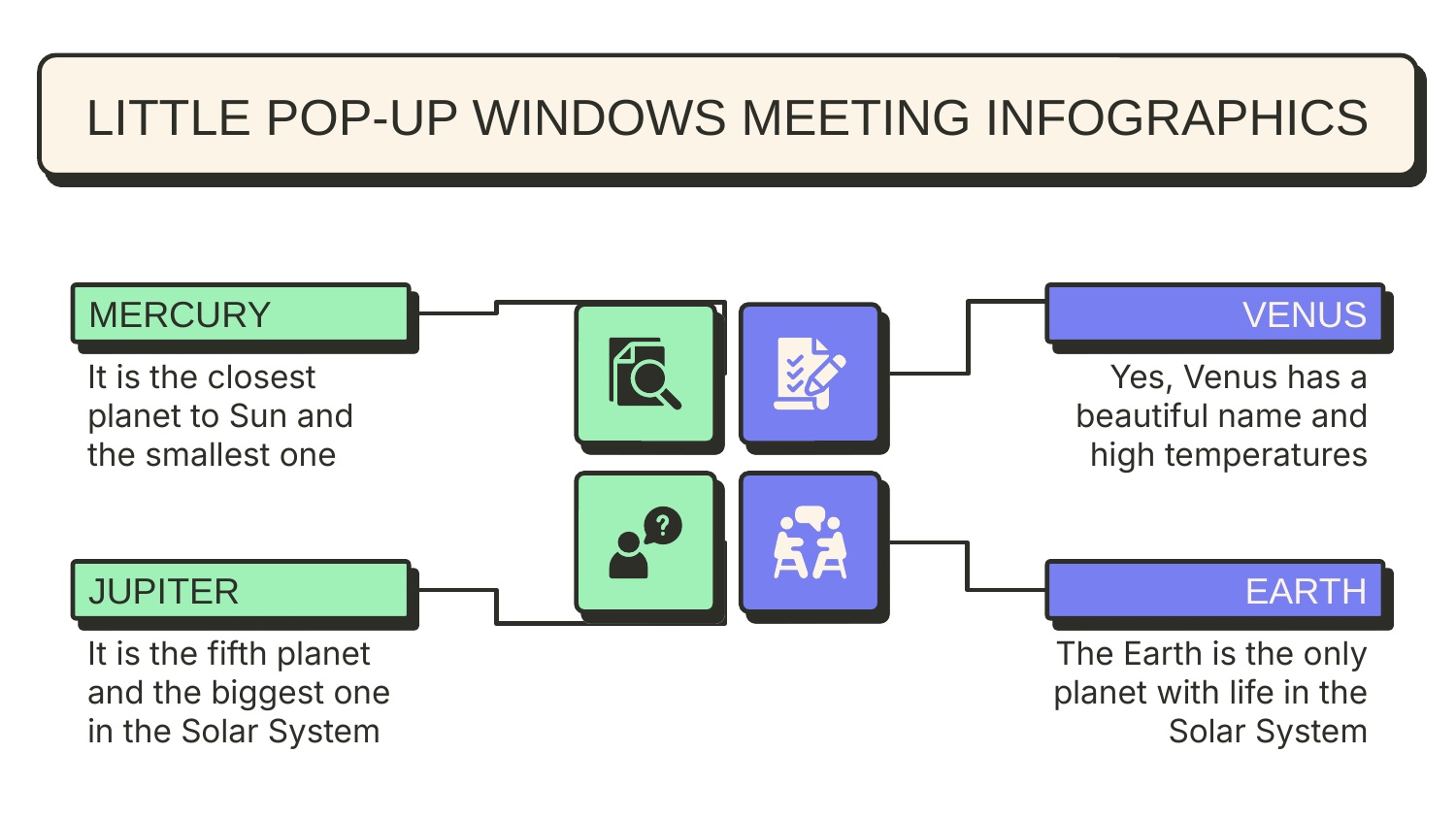

# LITTLE POP-UP WINDOWS MEETING INFOGRAPHICS
MERCURY
It is the closest planet to Sun and the smallest one
VENUS
Yes, Venus has a beautiful name and high temperatures

JUPITER
It is the fifth planet and the biggest one in the Solar System

EARTH
The Earth is the only planet with life in the Solar System